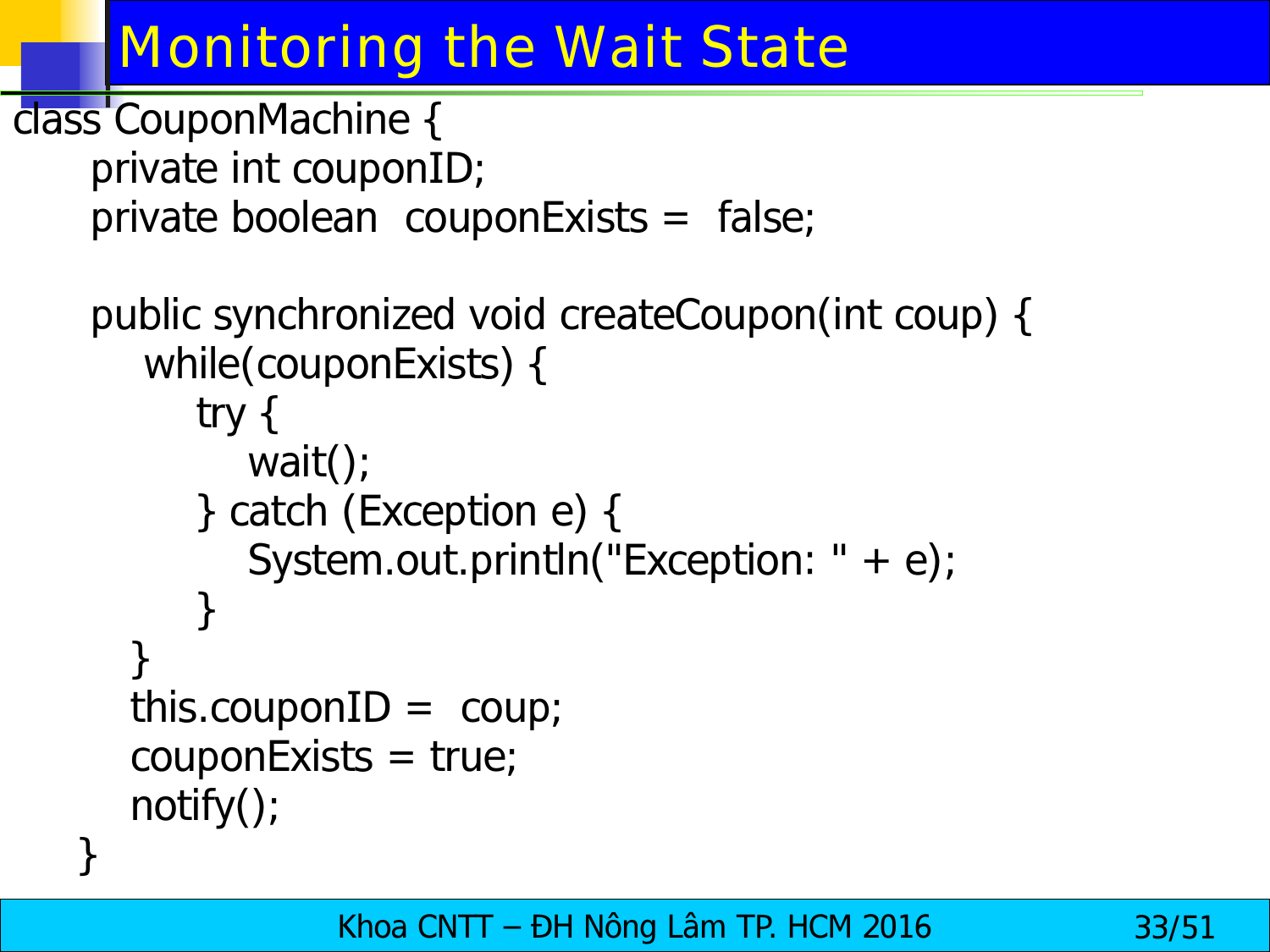

# Monitoring the Wait State
class CouponMachine {
      private int couponID;
      private boolean  couponExists =  false;

      public synchronized void createCoupon(int coup) {
          while(couponExists) {
              try {
                  wait();
              } catch (Exception e) {
                  System.out.println("Exception: " + e);
              }
         }
         this.couponID =  coup;
         couponExists = true;
         notify();
     }